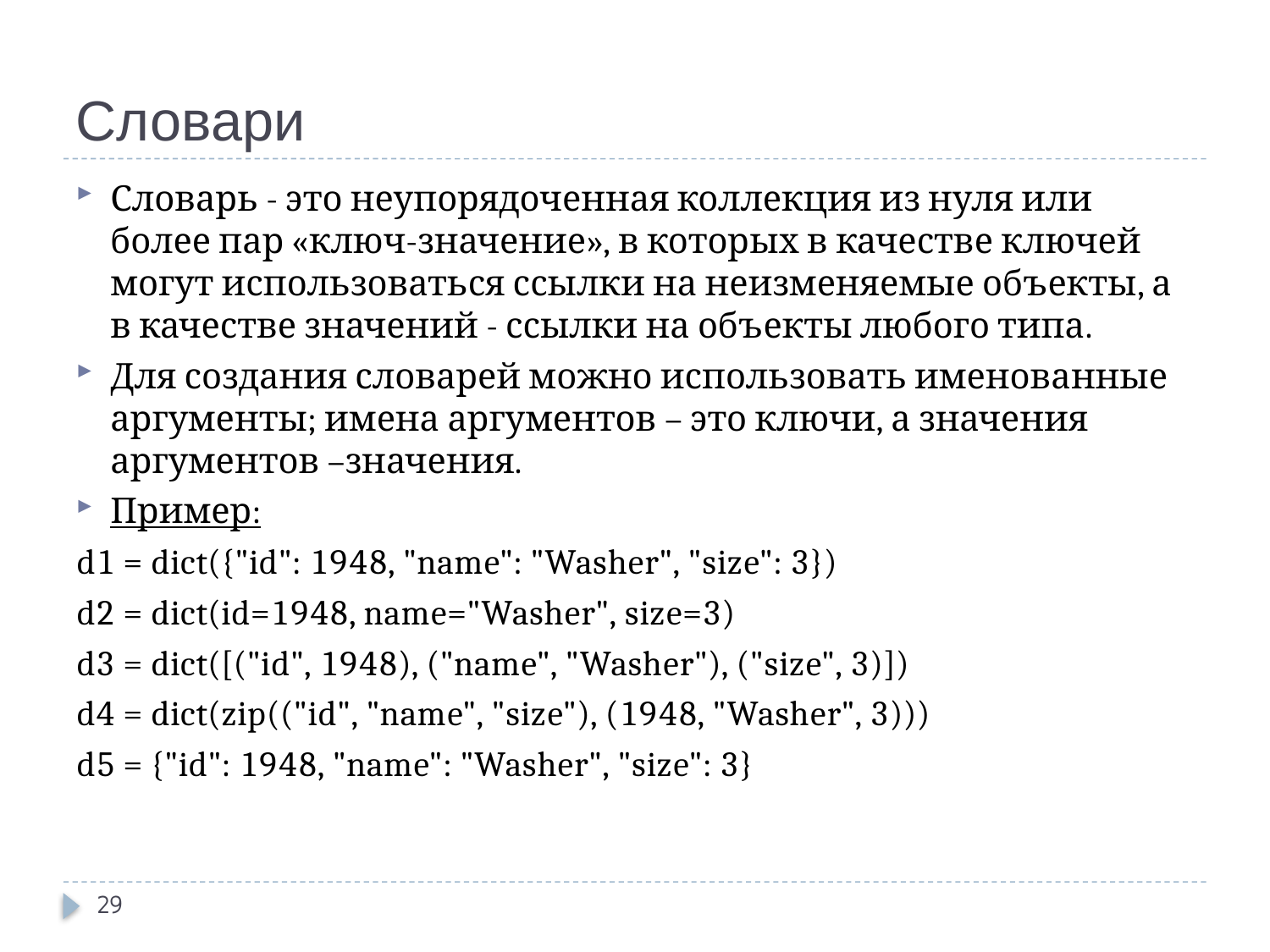

# Словари
Словарь - это неупорядоченная коллекция из нуля или более пар «ключ-значение», в которых в качестве ключей могут использоваться ссылки на неизменяемые объекты, а в качестве значений - ссылки на объекты любого типа.
Для создания словарей можно использовать именованные  аргументы; имена аргументов – это ключи, а значения аргументов –значения.
Пример:
d1 = dict({"id": 1948, "name": "Washer", "size": 3})
d2 = dict(id=1948, name="Washer", size=3)
d3 = dict([("id", 1948), ("name", "Washer"), ("size", 3)])
d4 = dict(zip(("id", "name", "size"), (1948, "Washer", 3)))
d5 = {"id": 1948, "name": "Washer", "size": 3}

29